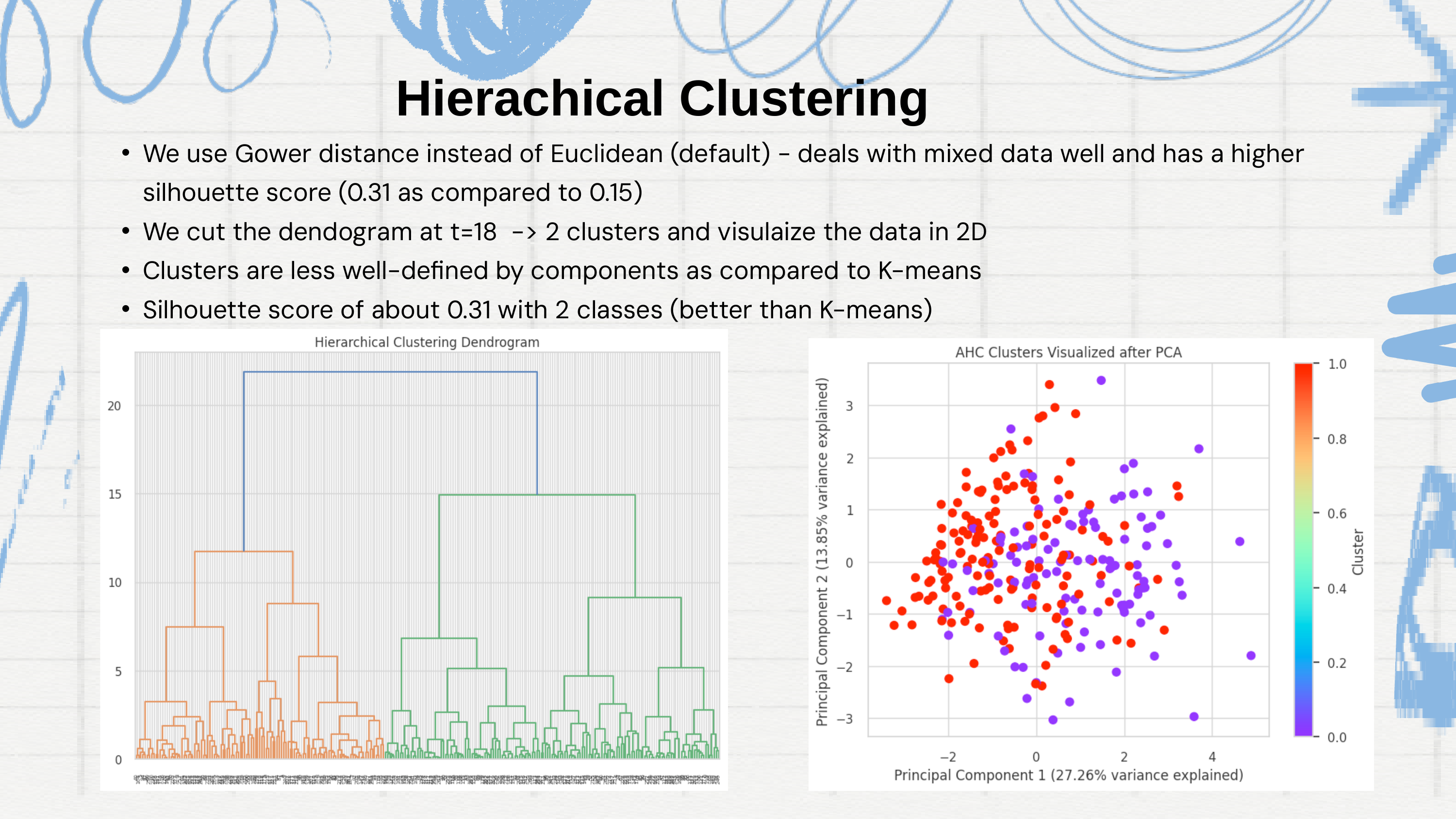

Hierachical Clustering
We use Gower distance instead of Euclidean (default) - deals with mixed data well and has a higher silhouette score (0.31 as compared to 0.15)
We cut the dendogram at t=18  -> 2 clusters and visulaize the data in 2D
Clusters are less well-defined by components as compared to K-means
Silhouette score of about 0.31 with 2 classes (better than K-means)